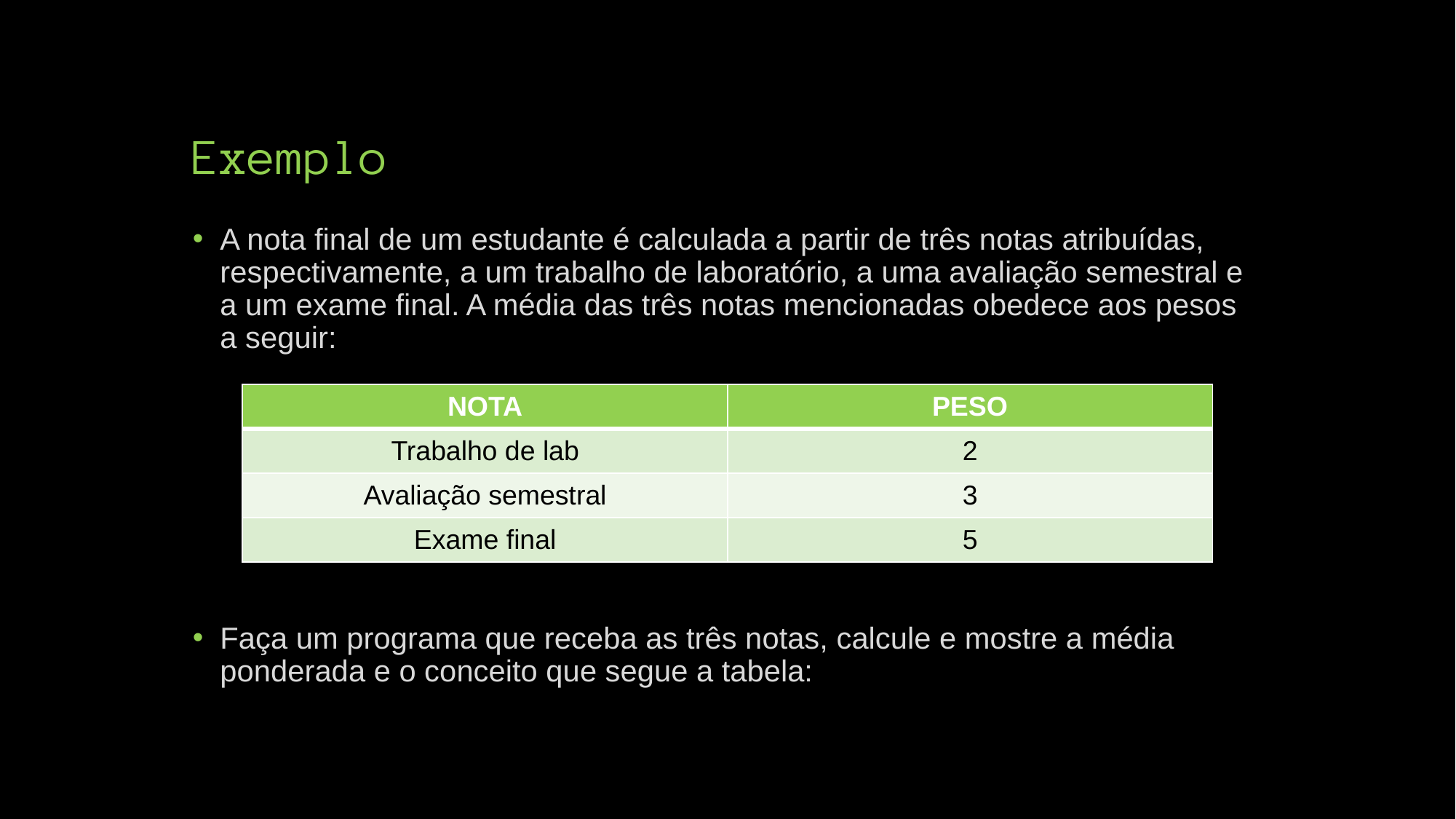

# Exemplo
A nota final de um estudante é calculada a partir de três notas atribuídas, respectivamente, a um trabalho de laboratório, a uma avaliação semestral e a um exame final. A média das três notas mencionadas obedece aos pesos a seguir:

Faça um programa que receba as três notas, calcule e mostre a média ponderada e o conceito que segue a tabela:
| NOTA | PESO |
| --- | --- |
| Trabalho de lab | 2 |
| Avaliação semestral | 3 |
| Exame final | 5 |